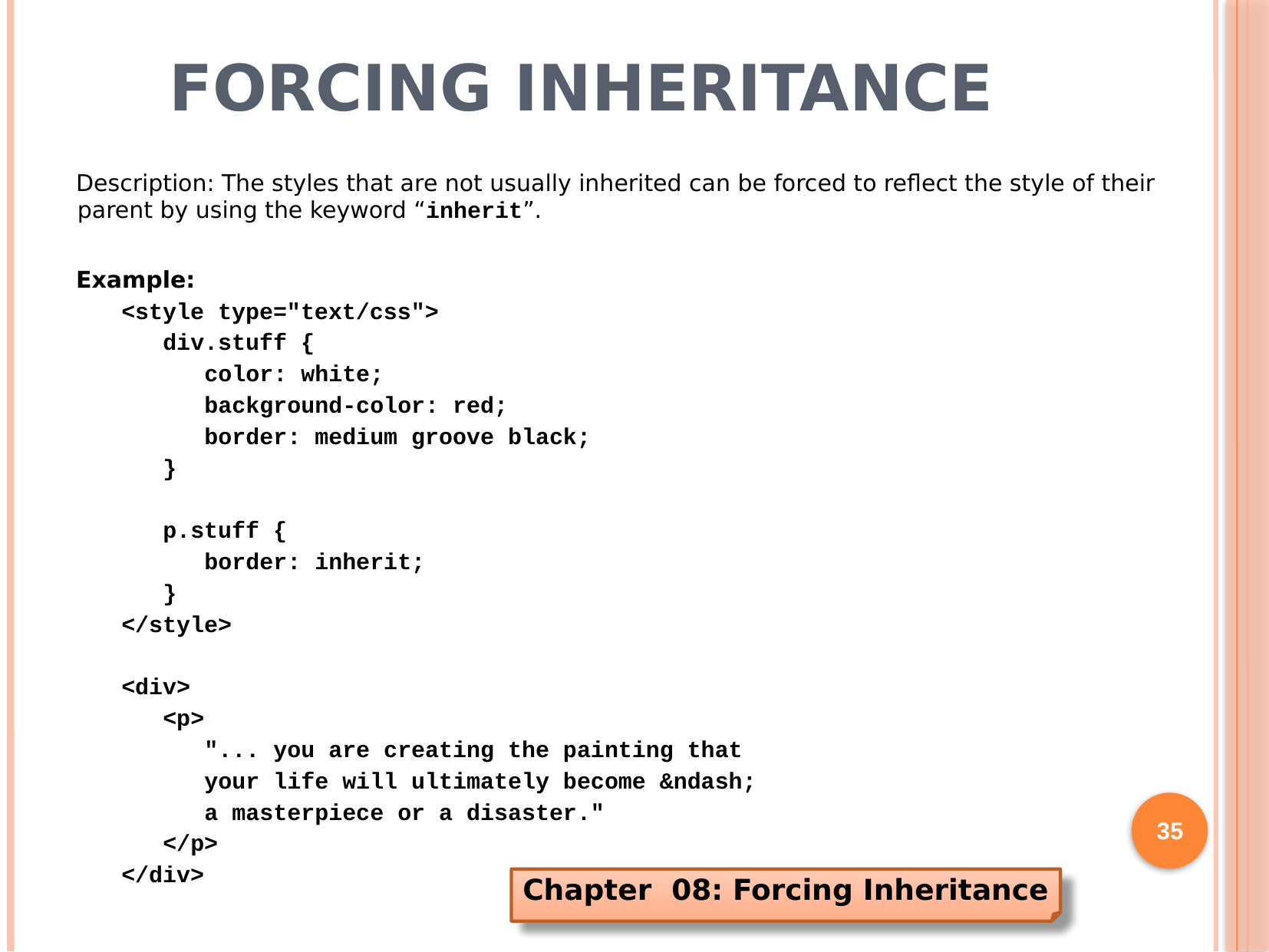

# Forcing Inheritance
Description: The styles that are not usually inherited can be forced to reflect the style of their parent by using the keyword “inherit”.

Example:
<style type="text/css">
   div.stuff {
      color: white;
      background-color: red;
      border: medium groove black;
   }

   p.stuff {
      border: inherit;
   }
</style>

<div>
   <p>
      "... you are creating the painting that
      your life will ultimately become &ndash;
      a masterpiece or a disaster."
   </p>
</div>
35
Chapter  08: Forcing Inheritance